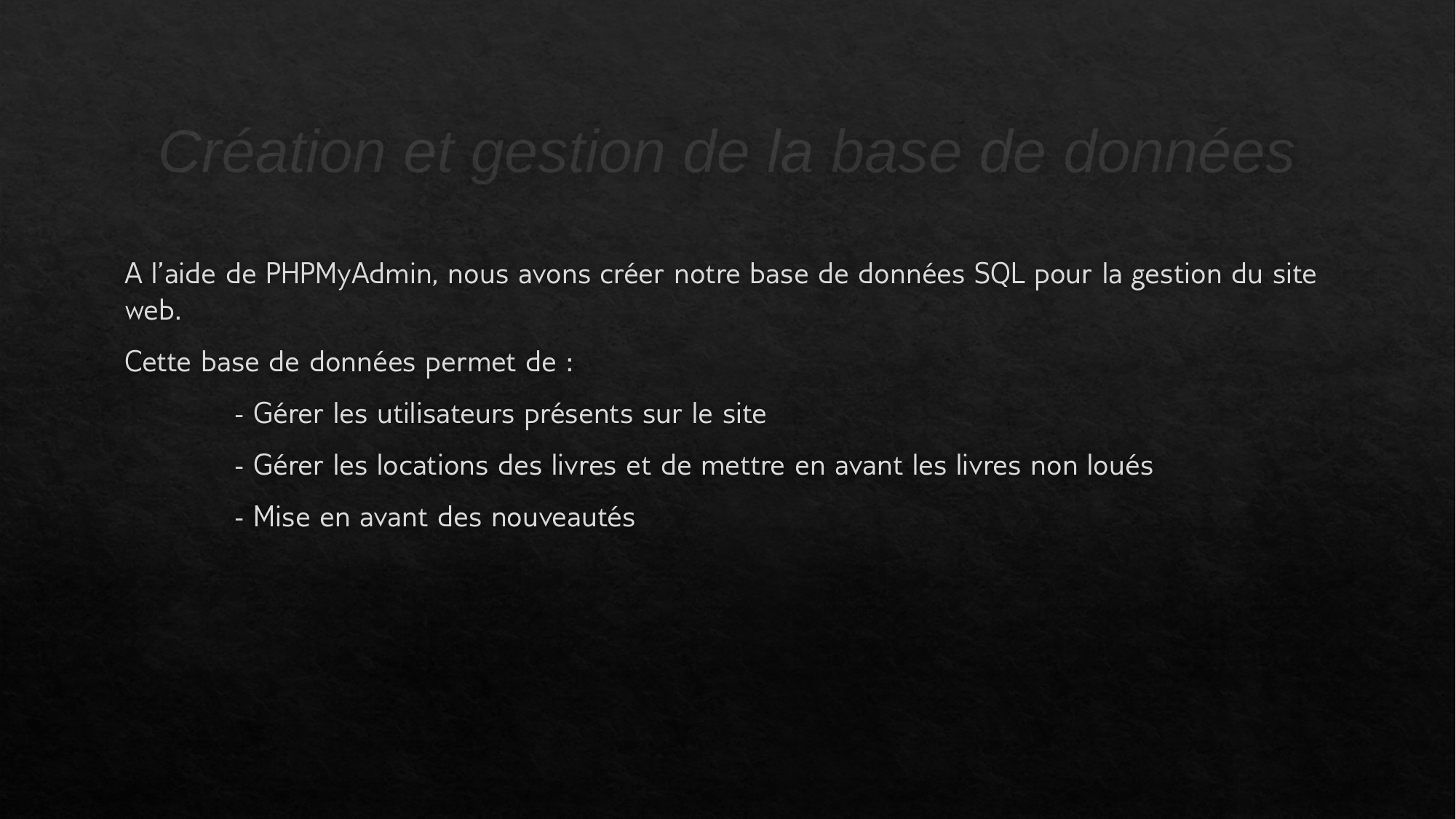

# Création et gestion de la base de données
A l’aide de PHPMyAdmin, nous avons créer notre base de données SQL pour la gestion du site web.
Cette base de données permet de :
	- Gérer les utilisateurs présents sur le site
	- Gérer les locations des livres et de mettre en avant les livres non loués
	- Mise en avant des nouveautés